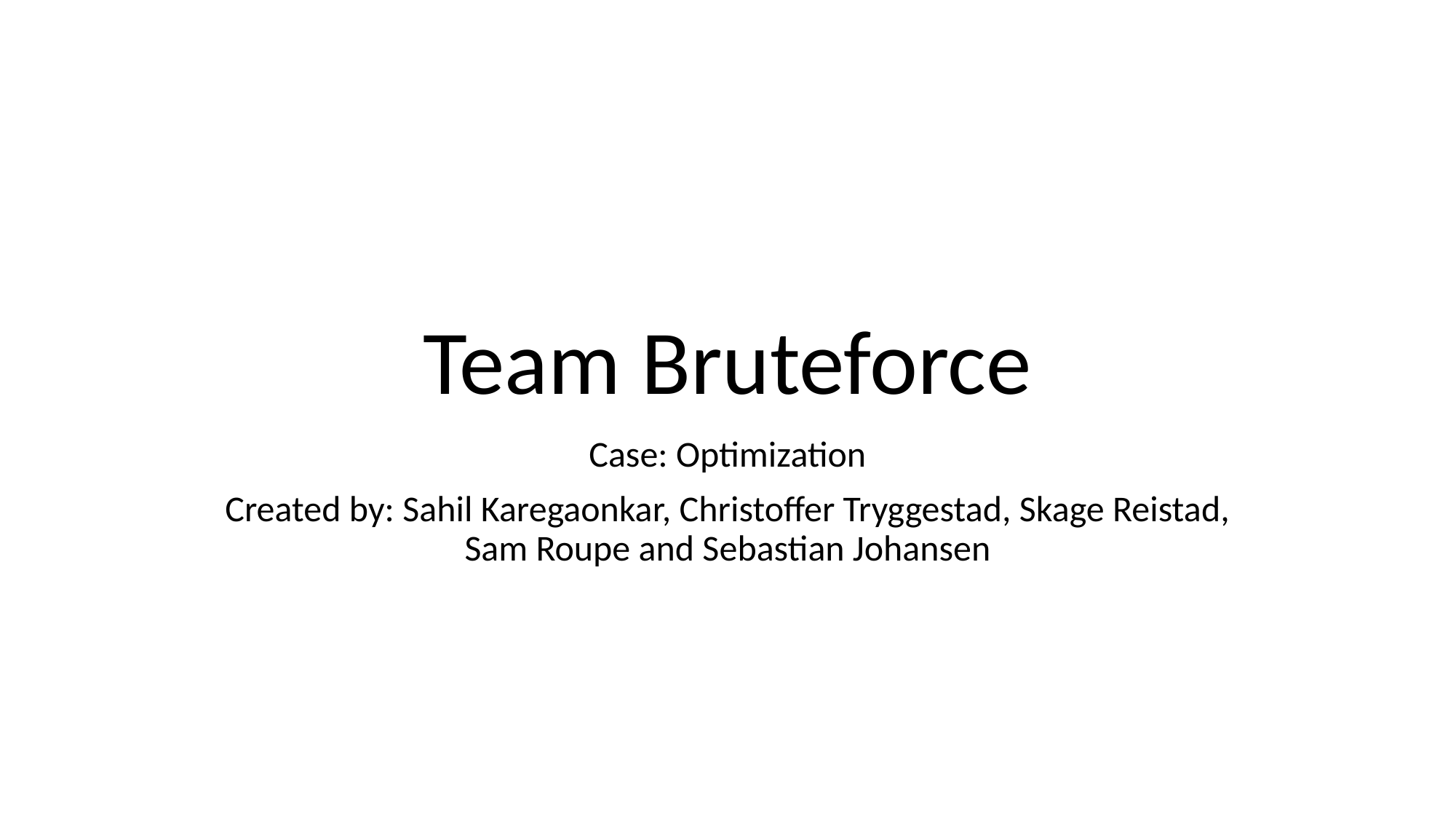

# Team Bruteforce
Case: Optimization
Created by: Sahil Karegaonkar, Christoffer Tryggestad, Skage Reistad, Sam Roupe and Sebastian Johansen